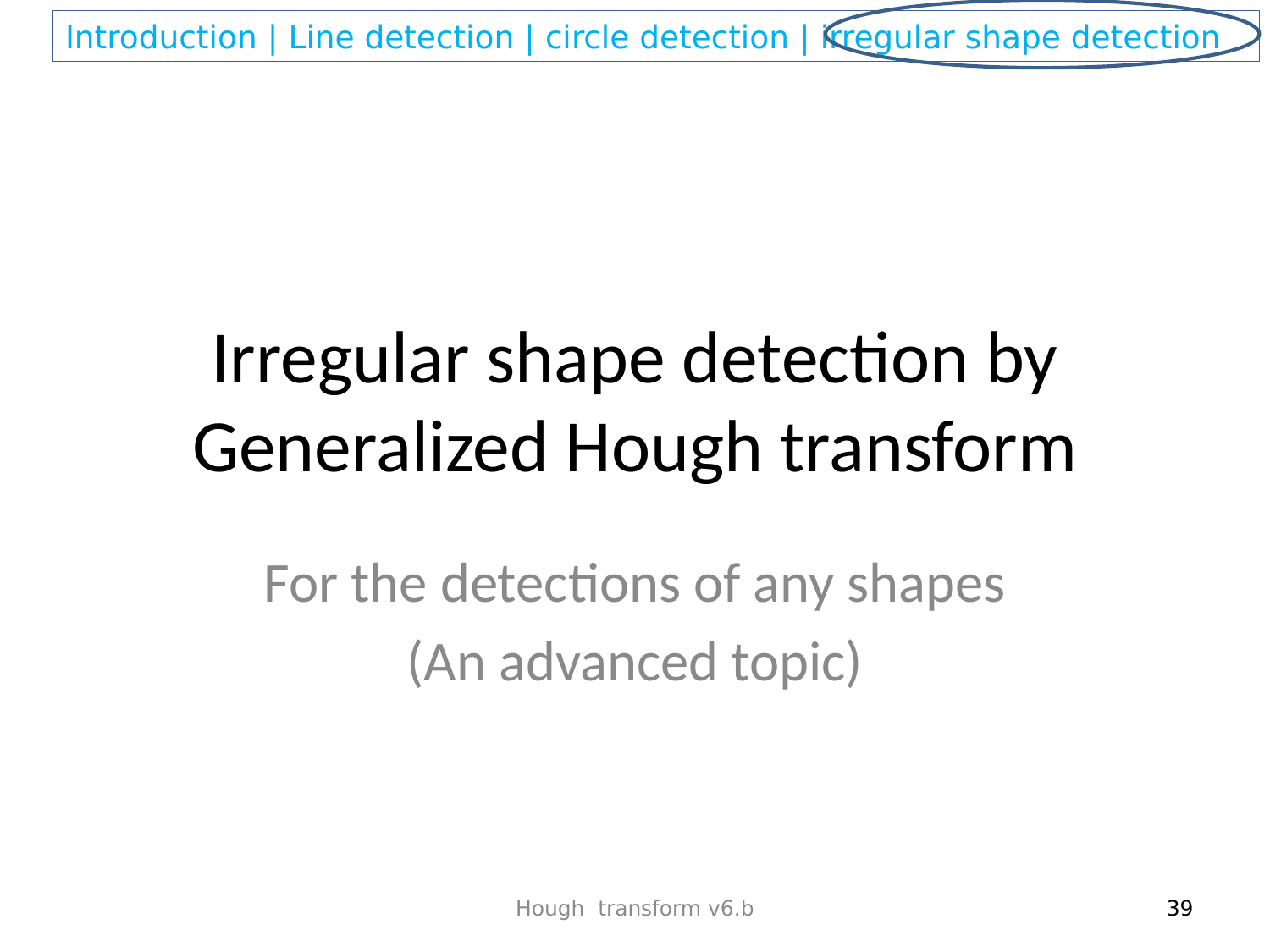

# Irregular shape detection by Generalized Hough transform
For the detections of any shapes
(An advanced topic)
Hough  transform v6.b
39